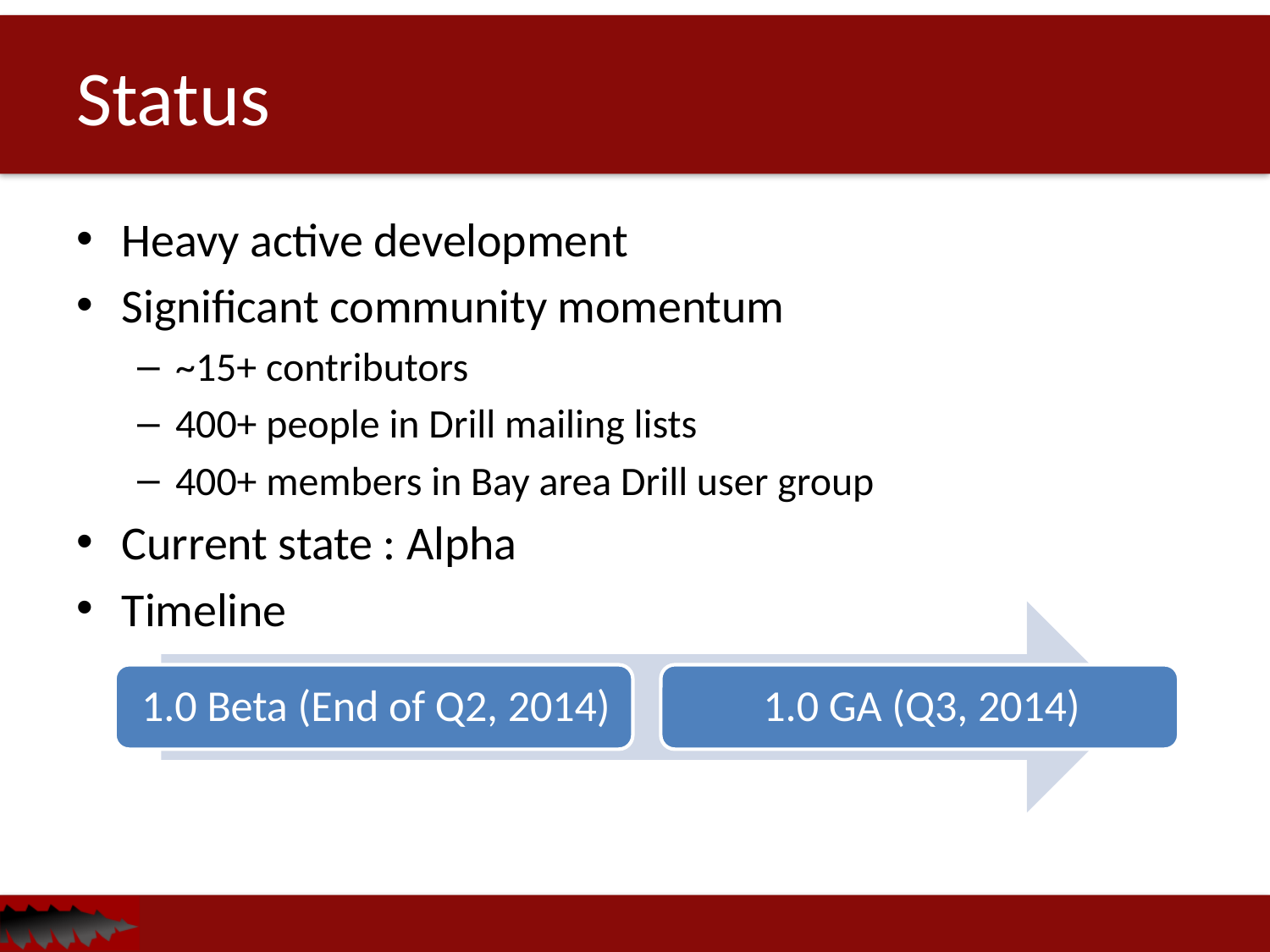

# Status
Heavy active development
Significant community momentum
~15+ contributors
400+ people in Drill mailing lists
400+ members in Bay area Drill user group
Current state : Alpha
Timeline

1.0 Beta (End of Q2, 2014)
1.0 GA (Q3, 2014)